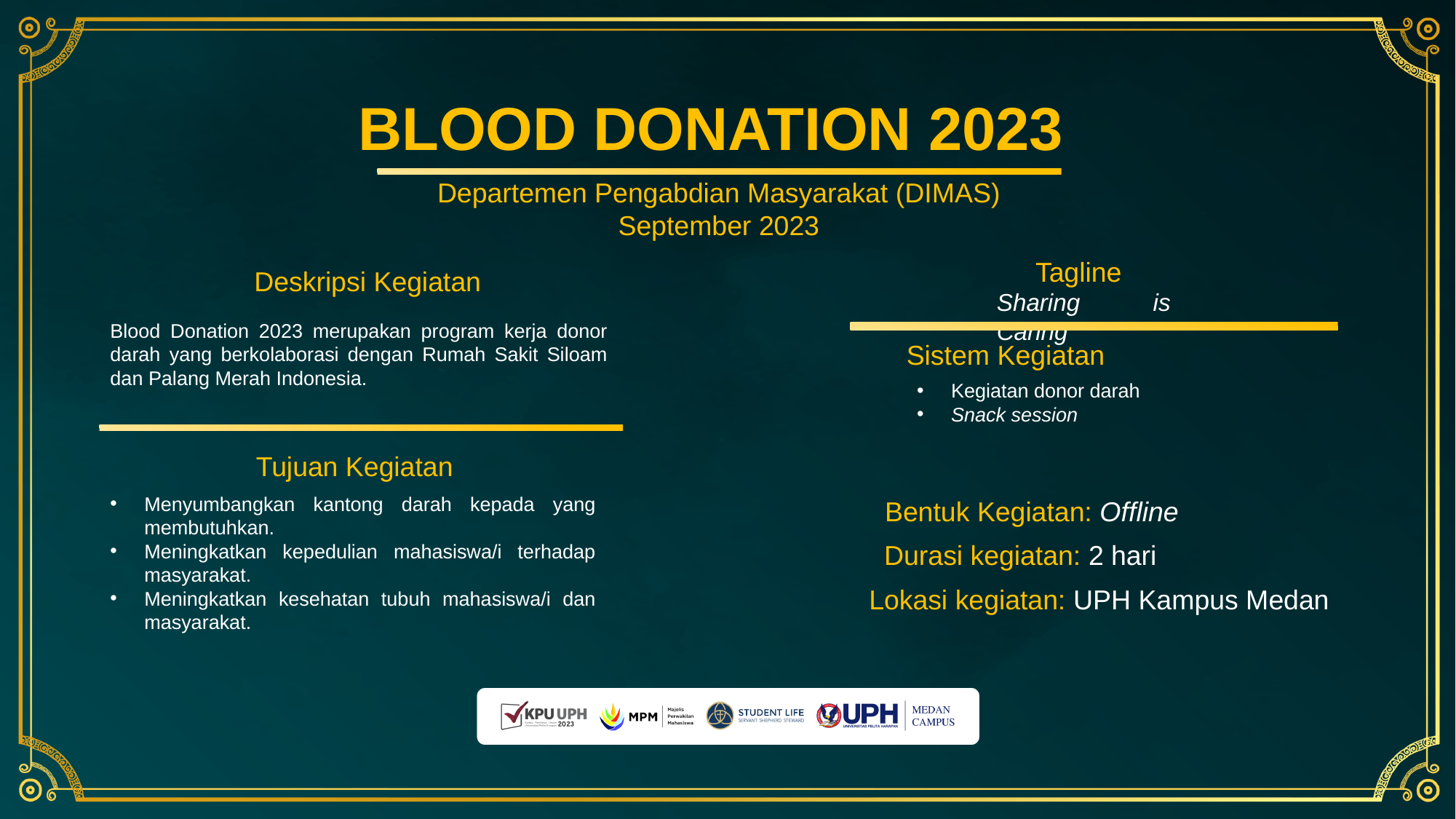

BLOOD DONATION 2023

Departemen Pengabdian Masyarakat (DIMAS)
September 2023
Tagline
Deskripsi Kegiatan
Sharing is Caring
Blood Donation 2023 merupakan program kerja donor darah yang berkolaborasi dengan Rumah Sakit Siloam dan Palang Merah Indonesia.

Sistem Kegiatan
Kegiatan donor darah
Snack session

Tujuan Kegiatan
Menyumbangkan kantong darah kepada yang membutuhkan.
Meningkatkan kepedulian mahasiswa/i terhadap masyarakat.
Meningkatkan kesehatan tubuh mahasiswa/i dan masyarakat.
Bentuk Kegiatan: Offline
Durasi kegiatan: 2 hari
Lokasi kegiatan: UPH Kampus Medan